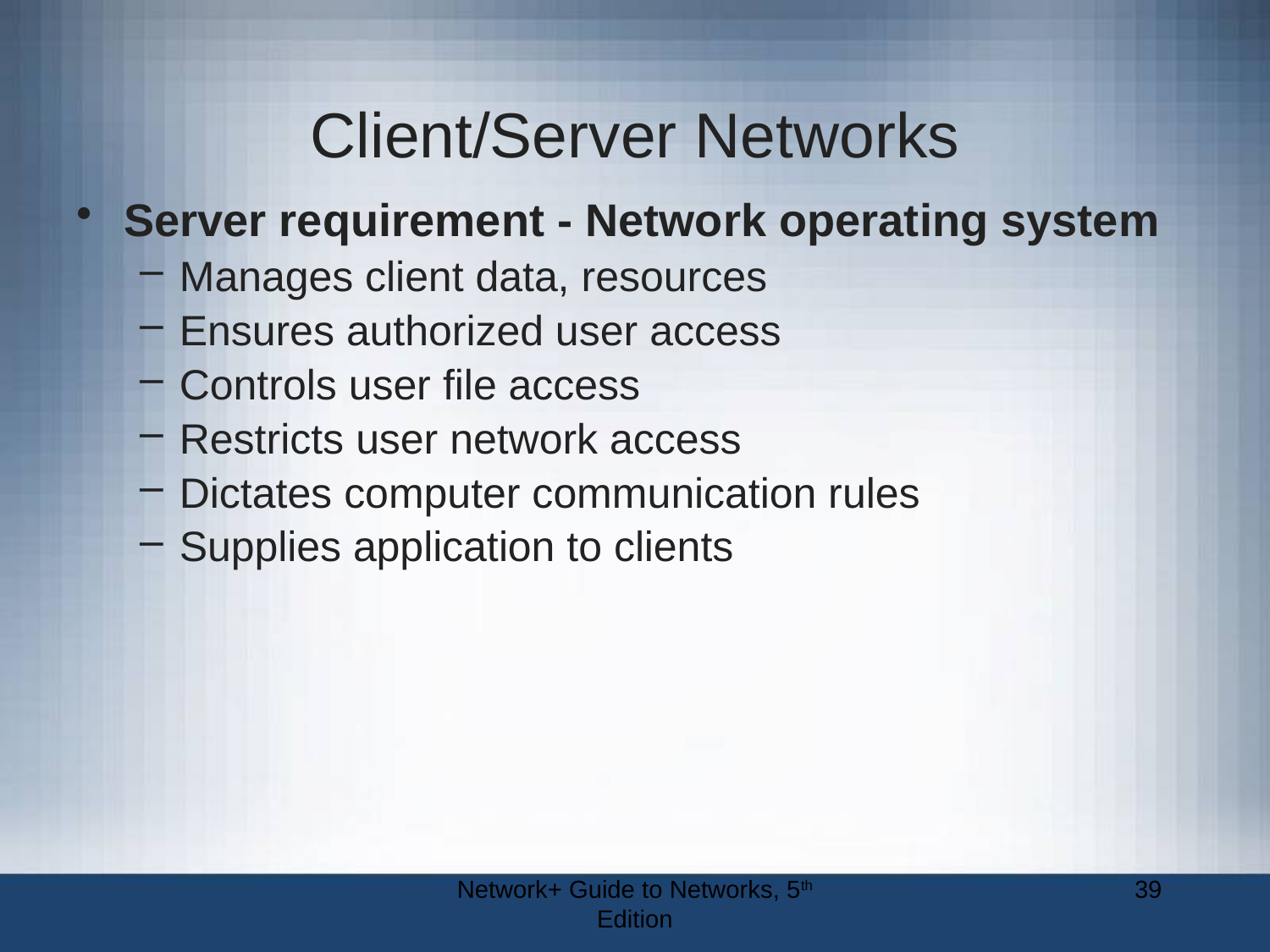

# Client/Server Networks
Server requirement - Network operating system
Manages client data, resources
Ensures authorized user access
Controls user file access
Restricts user network access
Dictates computer communication rules
Supplies application to clients
Network+ Guide to Networks, 5th Edition
39